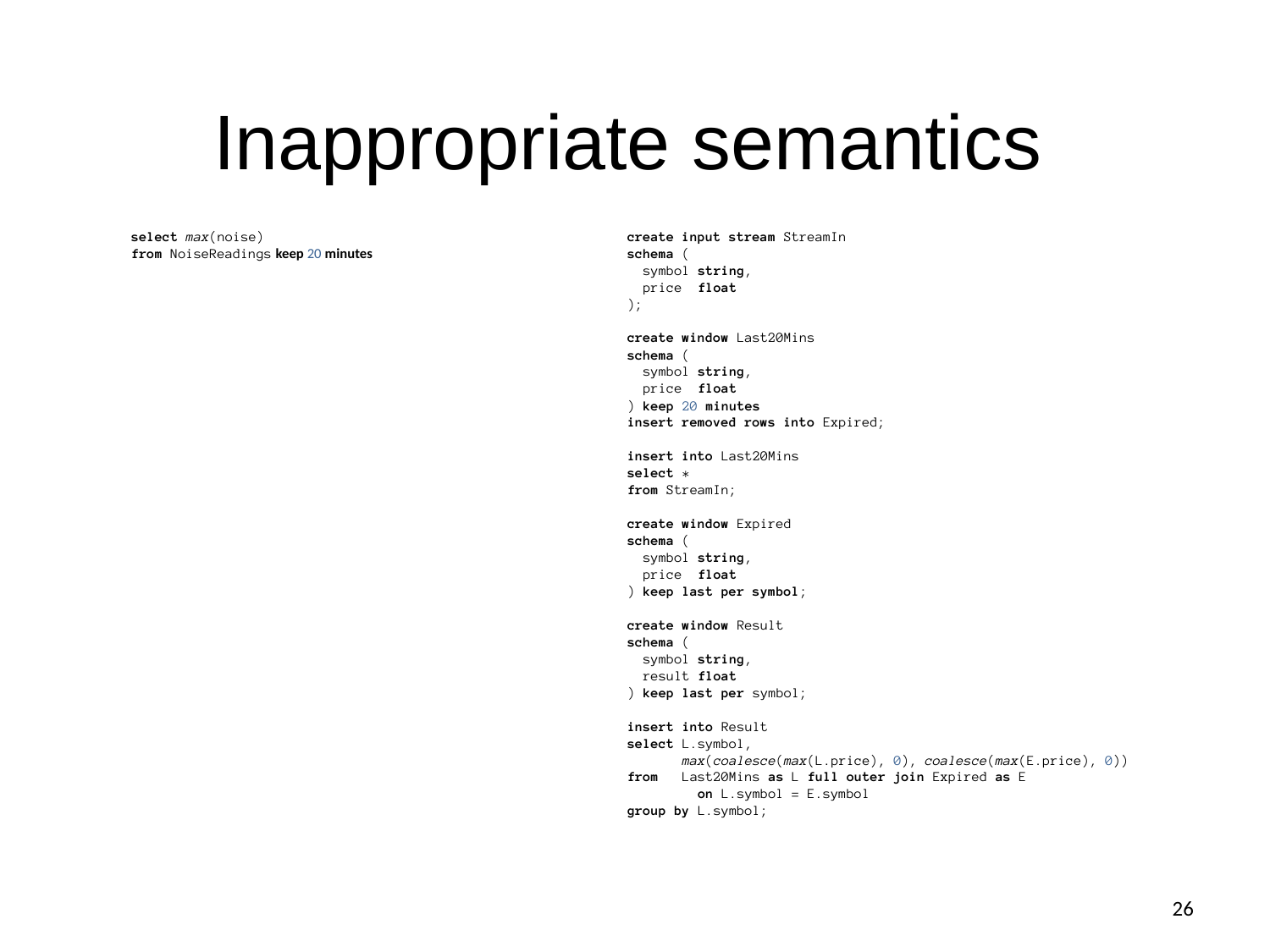

# Inappropriate semantics
select max(noise)
from NoiseReadings keep 20 minutes
create input stream StreamIn
schema (
  symbol string,
  price  float
);

create window Last20Mins
schema (
  symbol string,
  price  float
) keep 20 minutes
insert removed rows into Expired;

insert into Last20Mins
select *
from StreamIn;

create window Expired
schema (
  symbol string,
  price  float
) keep last per symbol;

create window Result
schema (
  symbol string,
  result float
) keep last per symbol;

insert into Result
select L.symbol,
       max(coalesce(max(L.price), 0), coalesce(max(E.price), 0))
from   Last20Mins as L full outer join Expired as E
         on L.symbol = E.symbol
group by L.symbol;

26